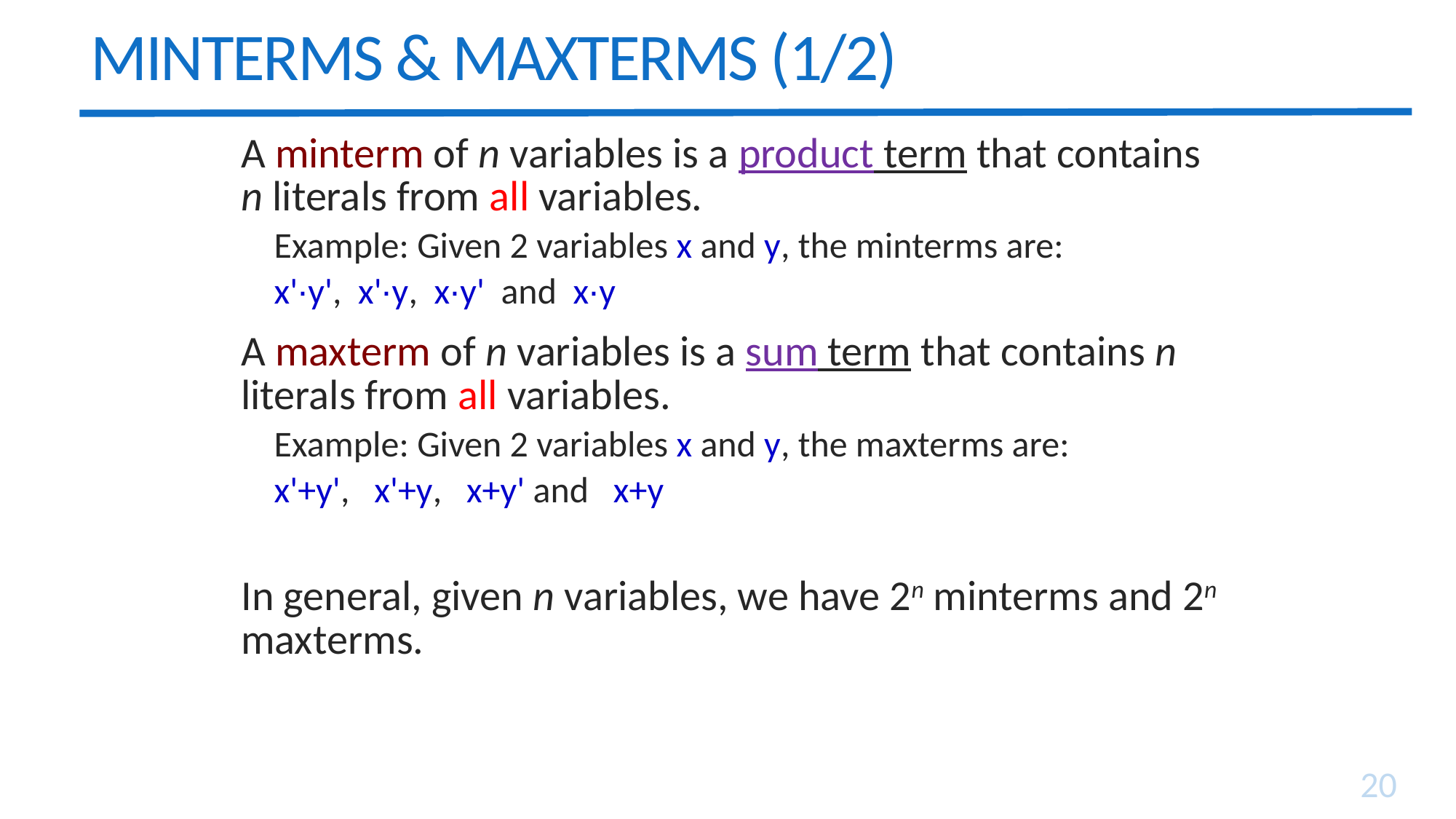

# MINTERMS & MAXTERMS (1/2)
A minterm of n variables is a product term that contains n literals from all variables.
Example: Given 2 variables x and y, the minterms are:
	x'∙y',  x'∙y,  x∙y'  and  x∙y
A maxterm of n variables is a sum term that contains n literals from all variables.
Example: Given 2 variables x and y, the maxterms are:
	x'+y',   x'+y,   x+y' and   x+y

In general, given n variables, we have 2n minterms and 2n maxterms.
20